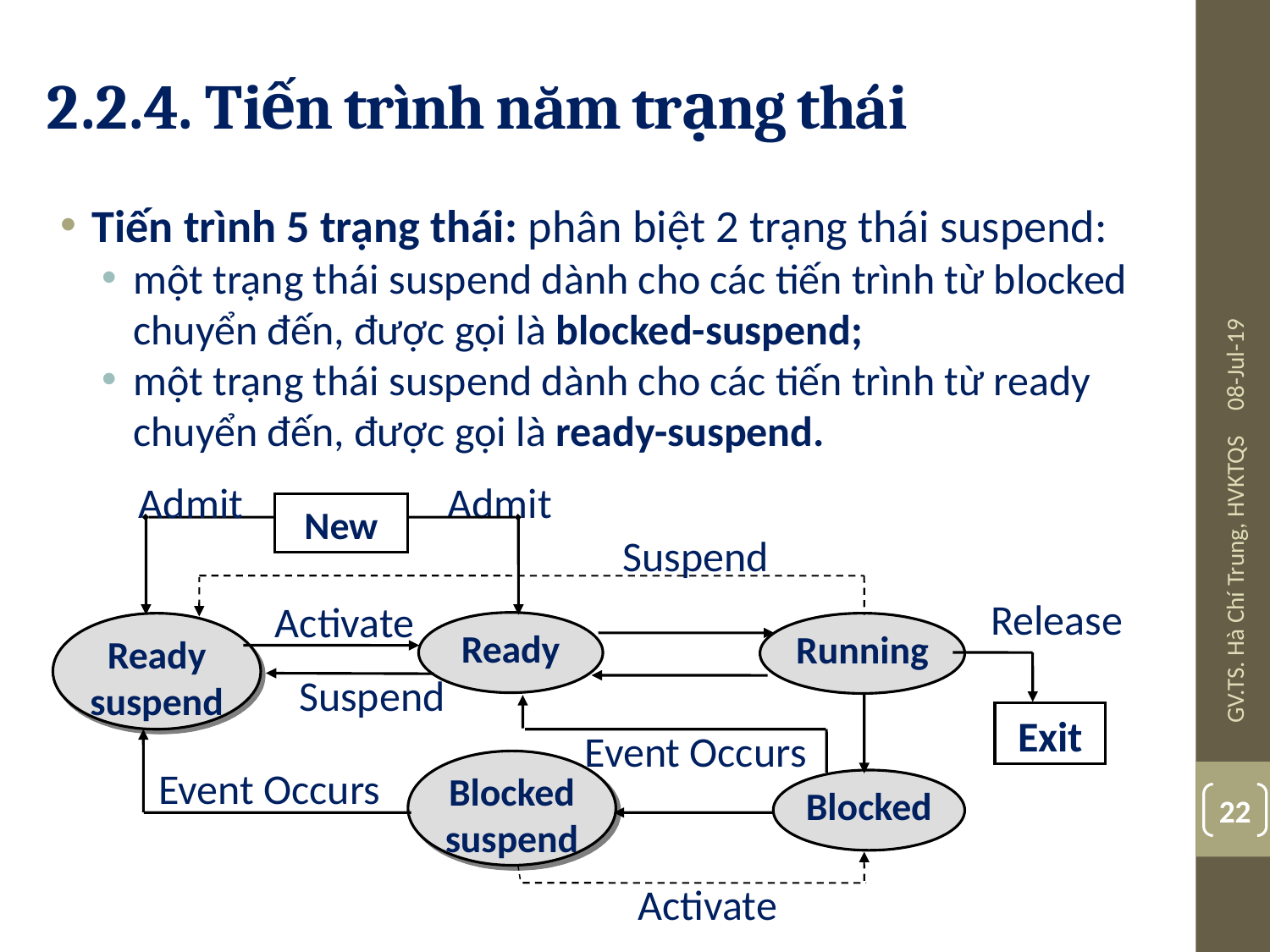

# 2.2.4. Tiến trình năm trạng thái
Tiến trình 5 trạng thái: phân biệt 2 trạng thái suspend:
một trạng thái suspend dành cho các tiến trình từ blocked chuyển đến, được gọi là blocked-suspend;
một trạng thái suspend dành cho các tiến trình từ ready chuyển đến, được gọi là ready-suspend.

08-Jul-19
Admit
Admit
New

Suspend

Release
Activate
Ready

Ready
suspend
Running

Suspend

Exit
Event Occurs

Blocked
suspend
Event Occurs
Blocked

Activate

GV.TS. Hà Chí Trung, HVKTQS
22